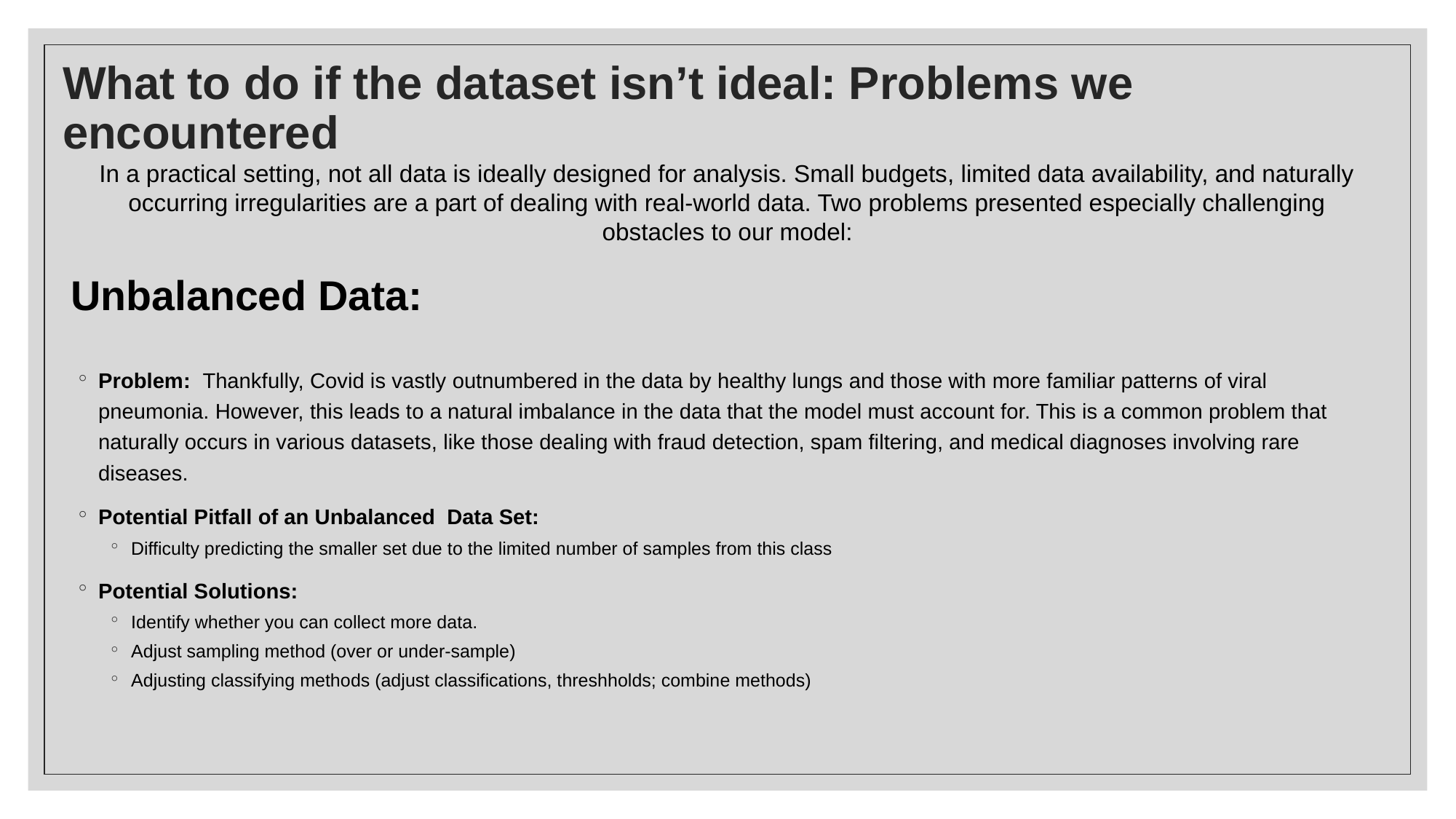

# What to do if the dataset isn’t ideal: Problems we encountered
In a practical setting, not all data is ideally designed for analysis. Small budgets, limited data availability, and naturally occurring irregularities are a part of dealing with real-world data. Two problems presented especially challenging obstacles to our model:

Unbalanced Data:
Problem:  Thankfully, Covid is vastly outnumbered in the data by healthy lungs and those with more familiar patterns of viral pneumonia. However, this leads to a natural imbalance in the data that the model must account for. This is a common problem that naturally occurs in various datasets, like those dealing with fraud detection, spam filtering, and medical diagnoses involving rare diseases.
Potential Pitfall of an Unbalanced  Data Set:
Difficulty predicting the smaller set due to the limited number of samples from this class
Potential Solutions:
Identify whether you can collect more data.
Adjust sampling method (over or under-sample)
Adjusting classifying methods (adjust classifications, threshholds; combine methods)